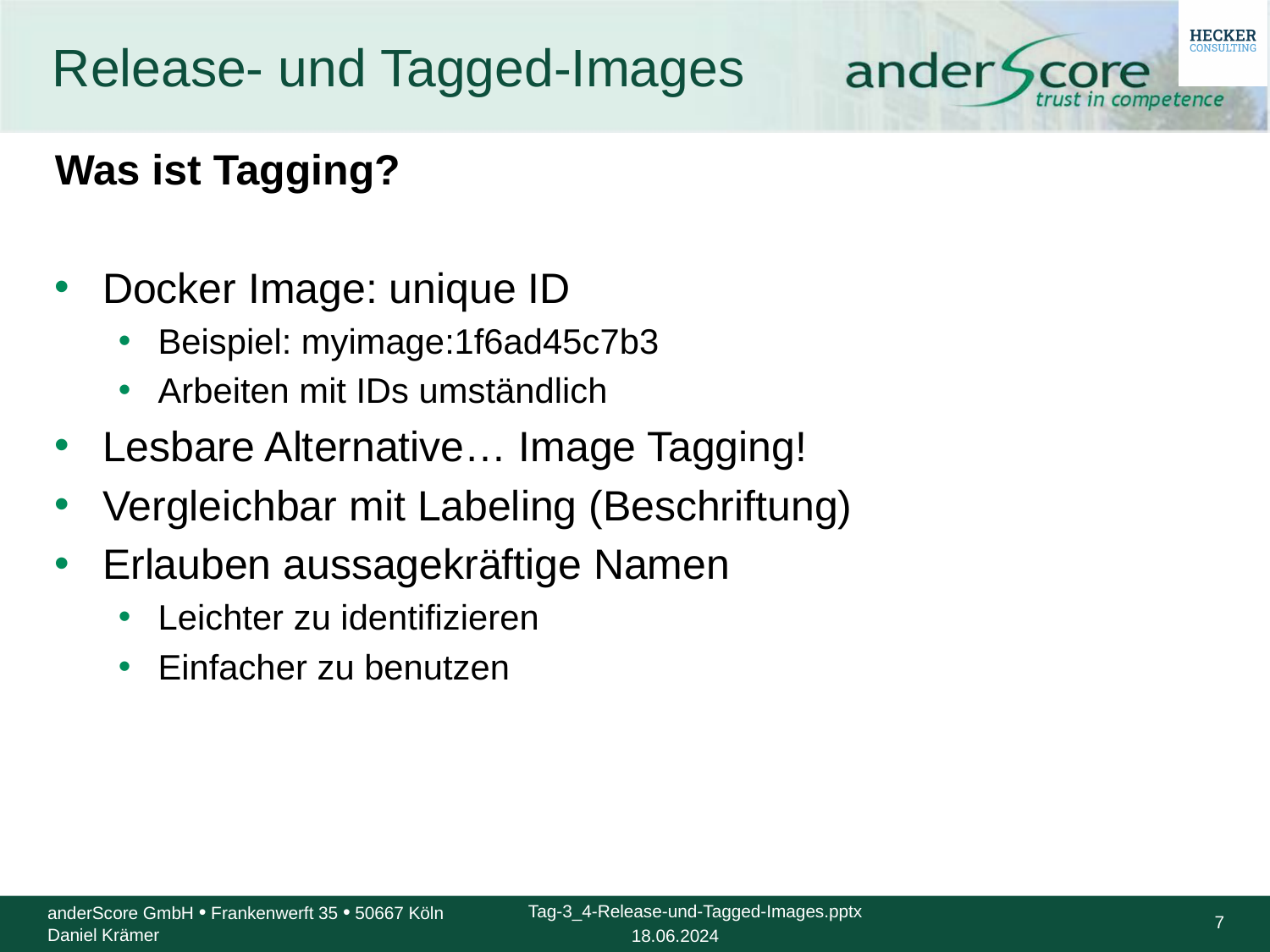

# Release- und Tagged-Images
Was ist Tagging?

Docker Image: unique ID
Beispiel: myimage:1f6ad45c7b3
Arbeiten mit IDs umständlich
Lesbare Alternative… Image Tagging!
Vergleichbar mit Labeling (Beschriftung)
Erlauben aussagekräftige Namen
Leichter zu identifizieren
Einfacher zu benutzen